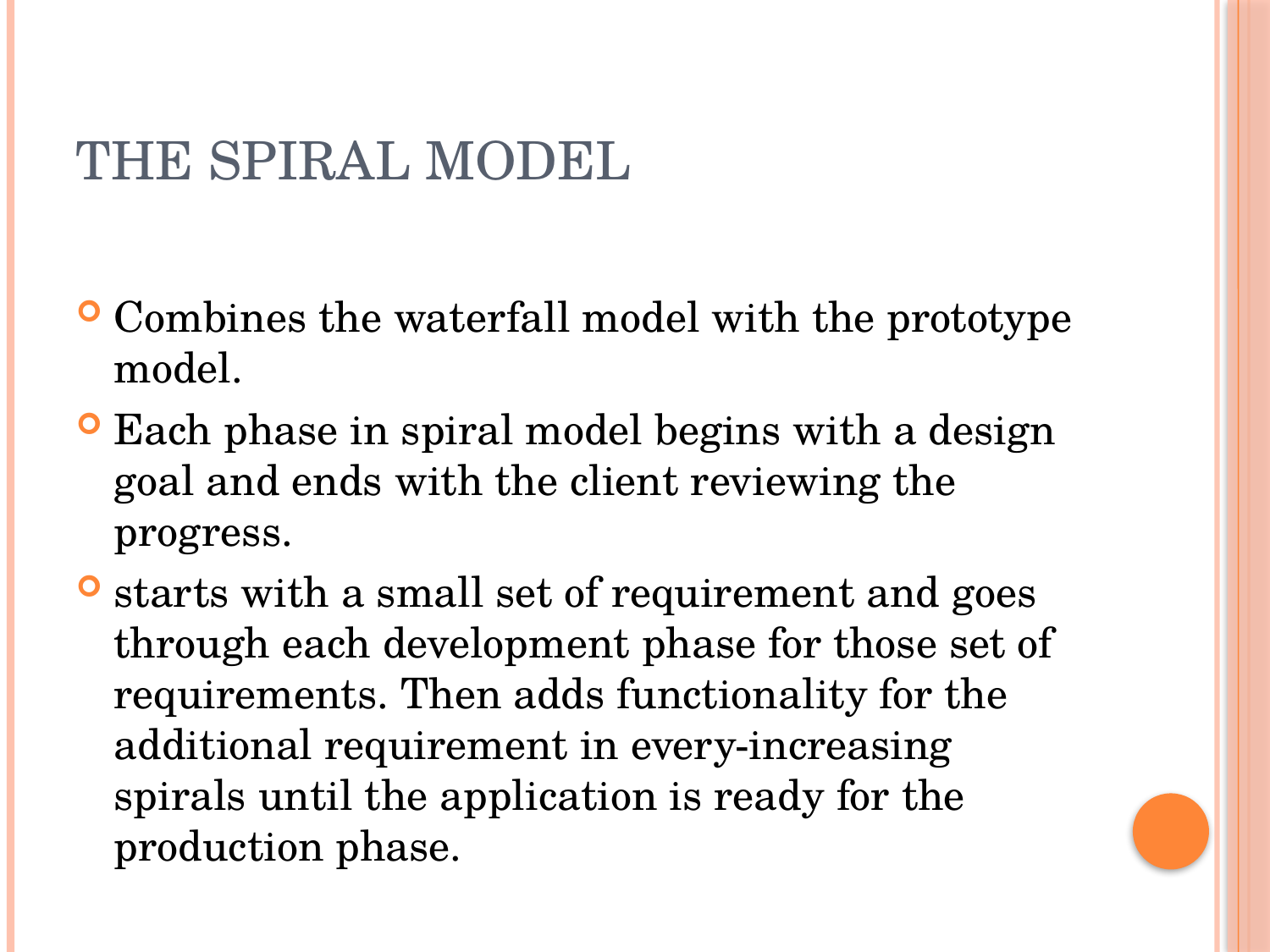

# The Spiral Model

Combines the waterfall model with the prototype model.
Each phase in spiral model begins with a design goal and ends with the client reviewing the progress.
starts with a small set of requirement and goes through each development phase for those set of requirements. Then adds functionality for the additional requirement in every-increasing spirals until the application is ready for the production phase.